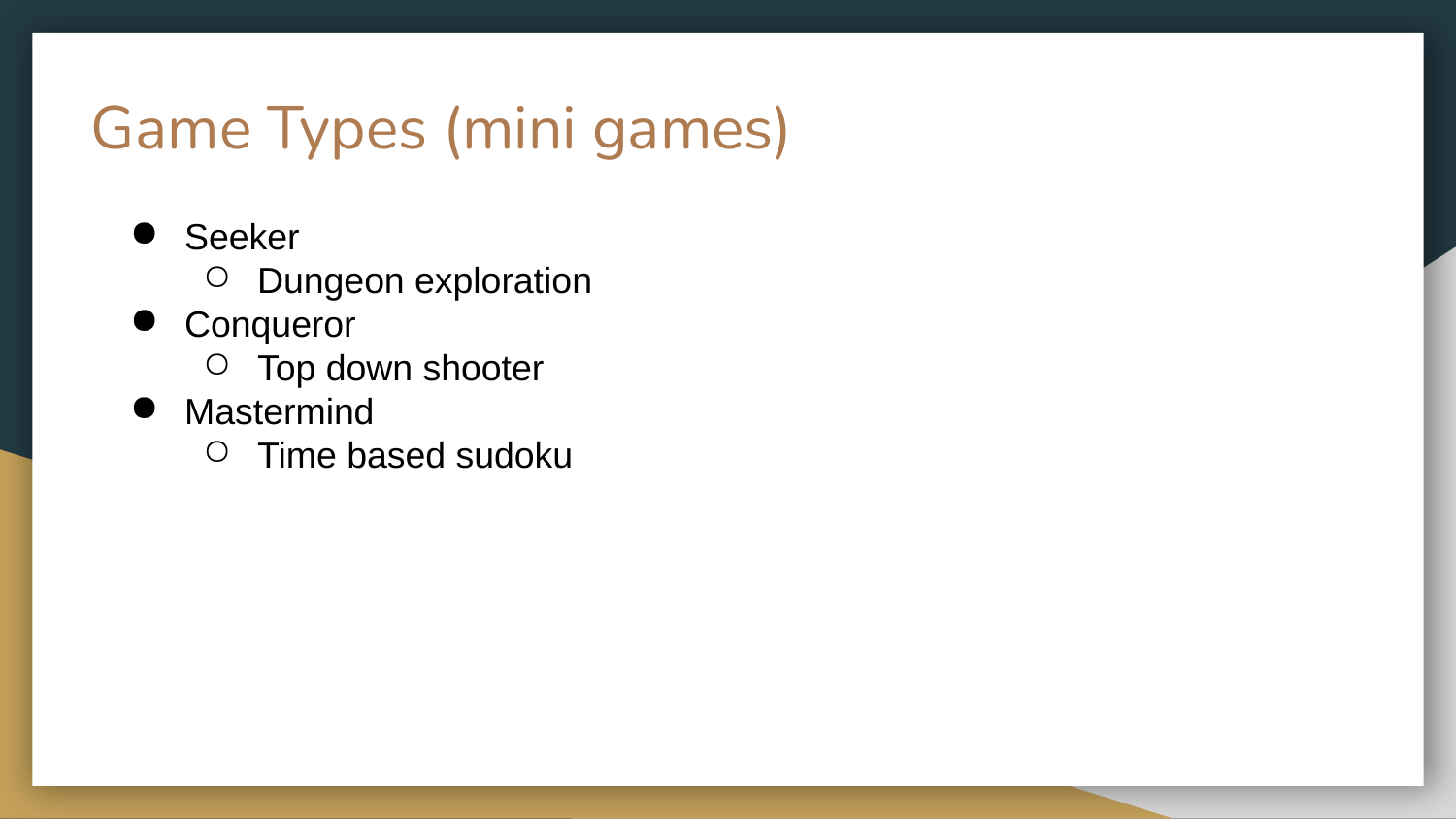

# Game Types (mini games)
Seeker
Dungeon exploration
Conqueror
Top down shooter
Mastermind
Time based sudoku